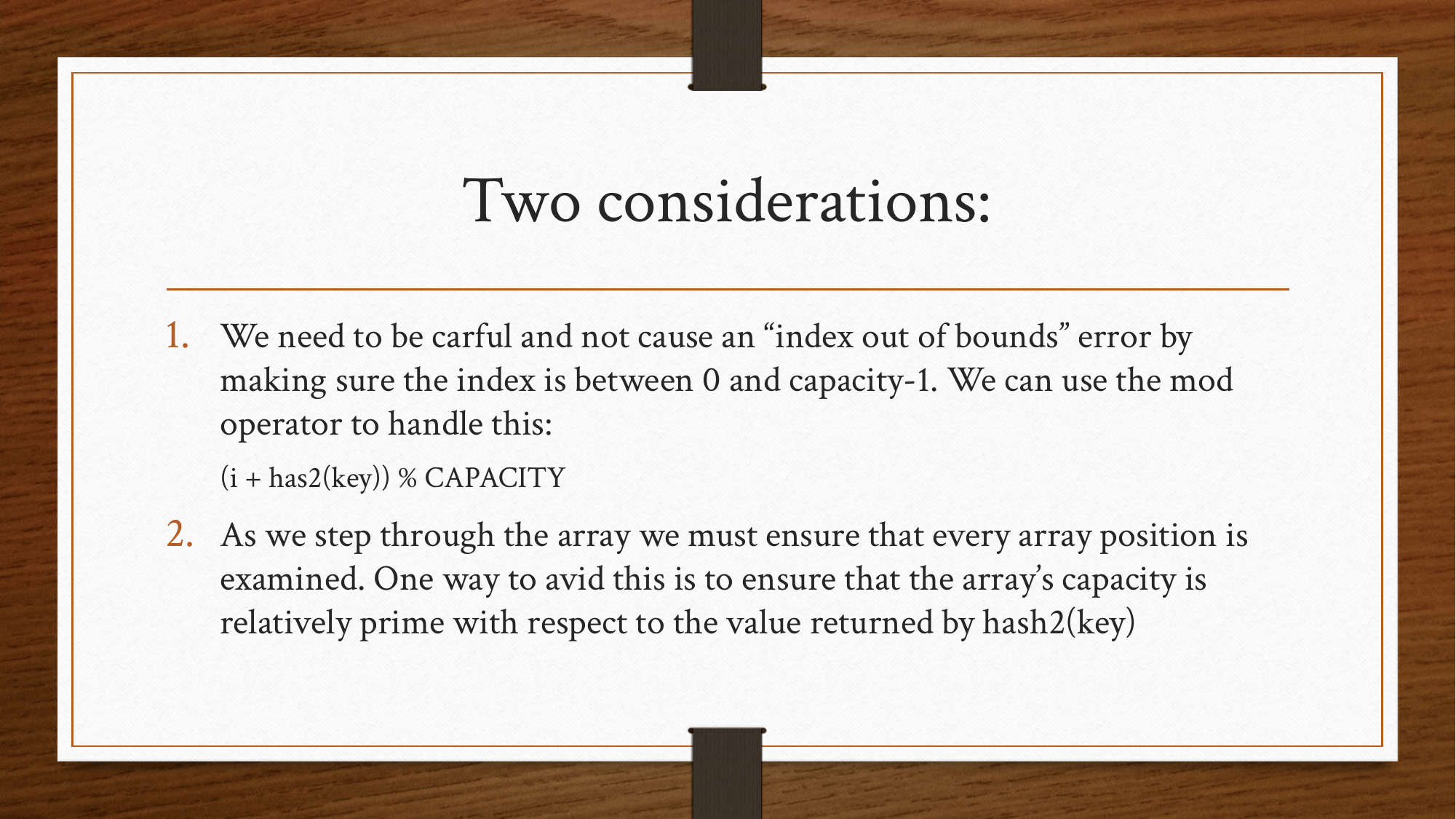

# Two considerations:
We need to be carful and not cause an “index out of bounds” error by making sure the index is between 0 and capacity-1. We can use the mod operator to handle this:
(i + has2(key)) % CAPACITY
As we step through the array we must ensure that every array position is examined. One way to avid this is to ensure that the array’s capacity is relatively prime with respect to the value returned by hash2(key)